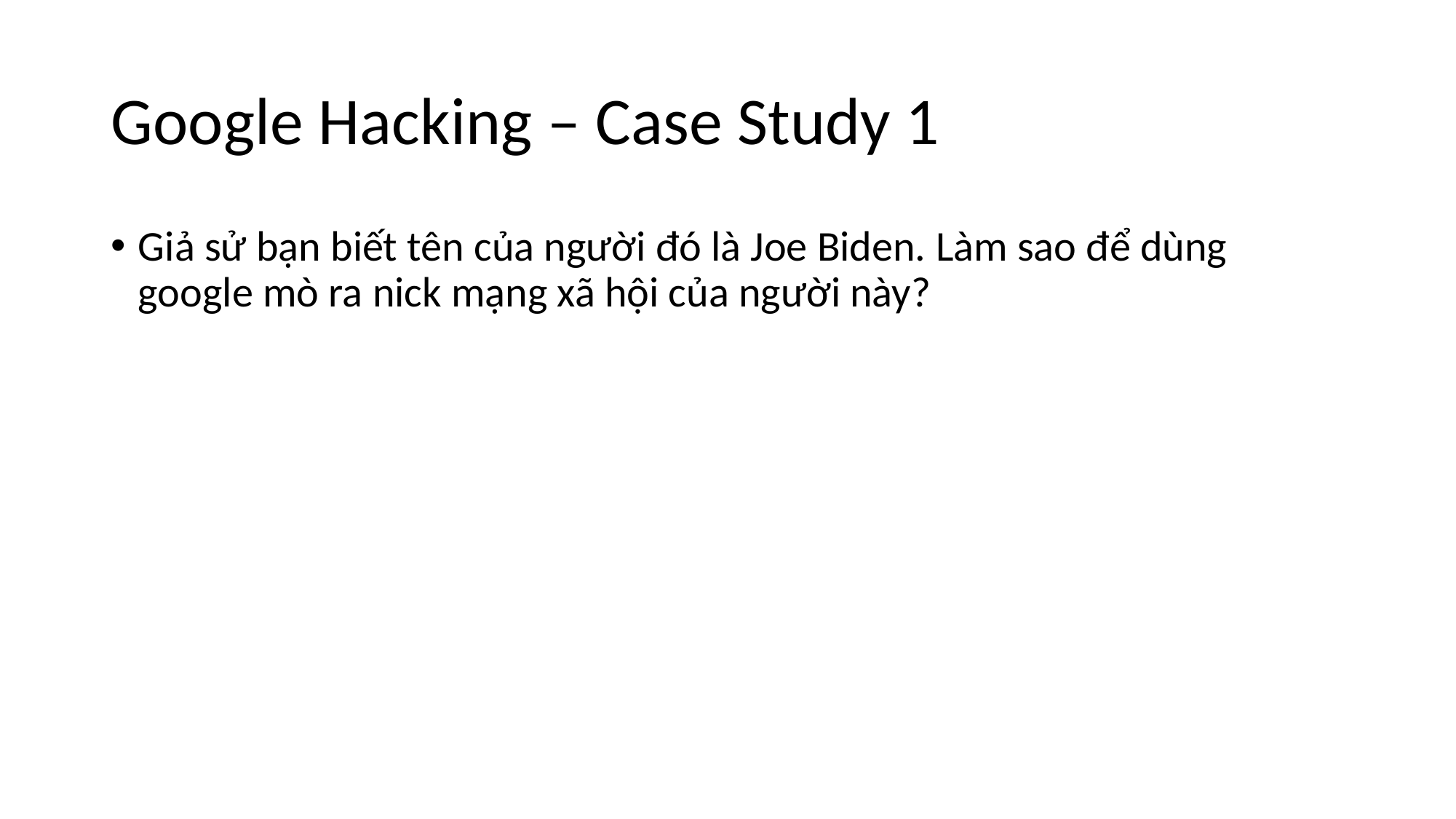

# Google Hacking – Case Study 1
Giả sử bạn biết tên của người đó là Joe Biden. Làm sao để dùng google mò ra nick mạng xã hội của người này?